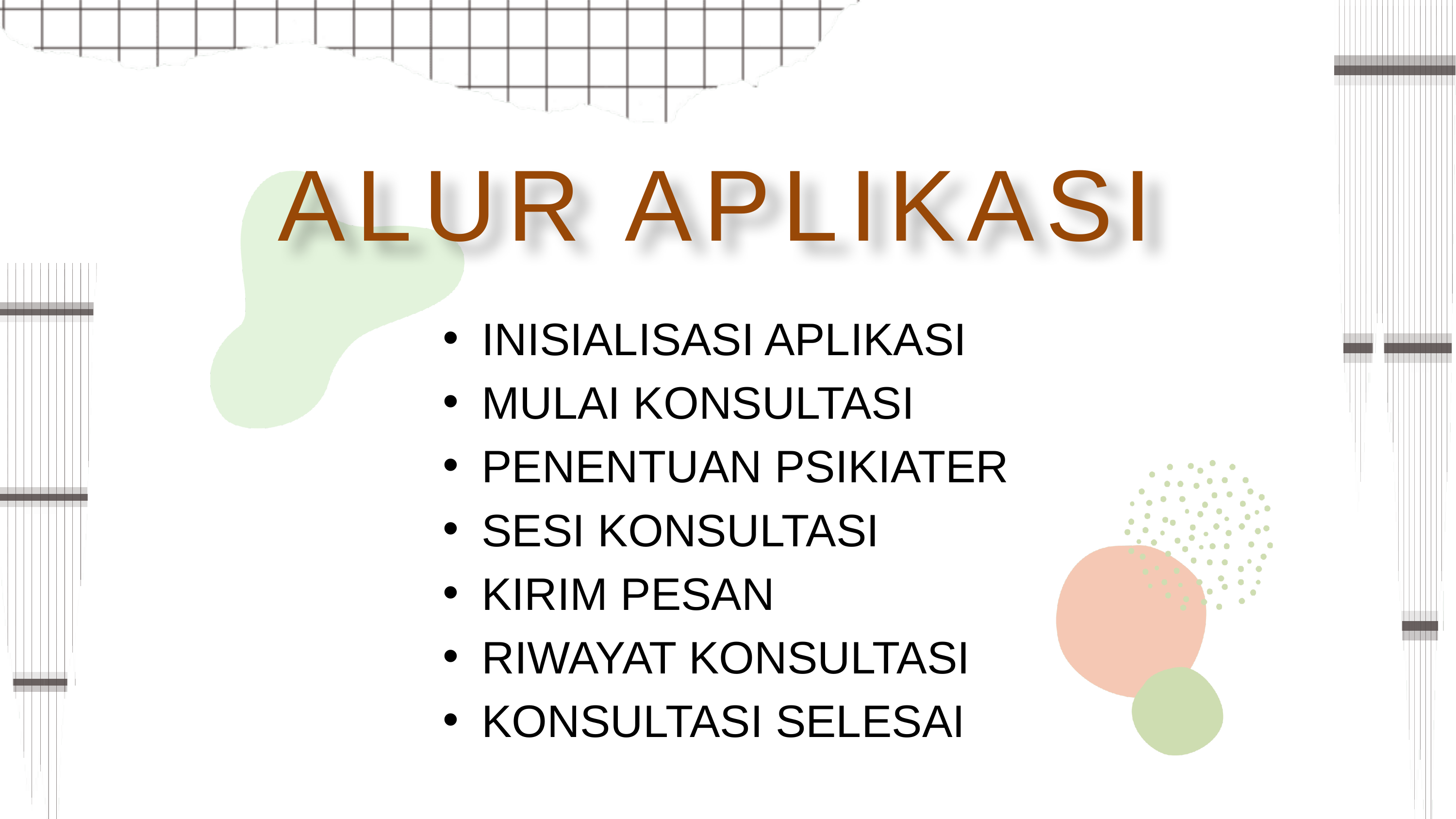

ALUR APLIKASI

INISIALISASI APLIKASI
MULAI KONSULTASI
PENENTUAN PSIKIATER
SESI KONSULTASI
KIRIM PESAN
RIWAYAT KONSULTASI
KONSULTASI SELESAI